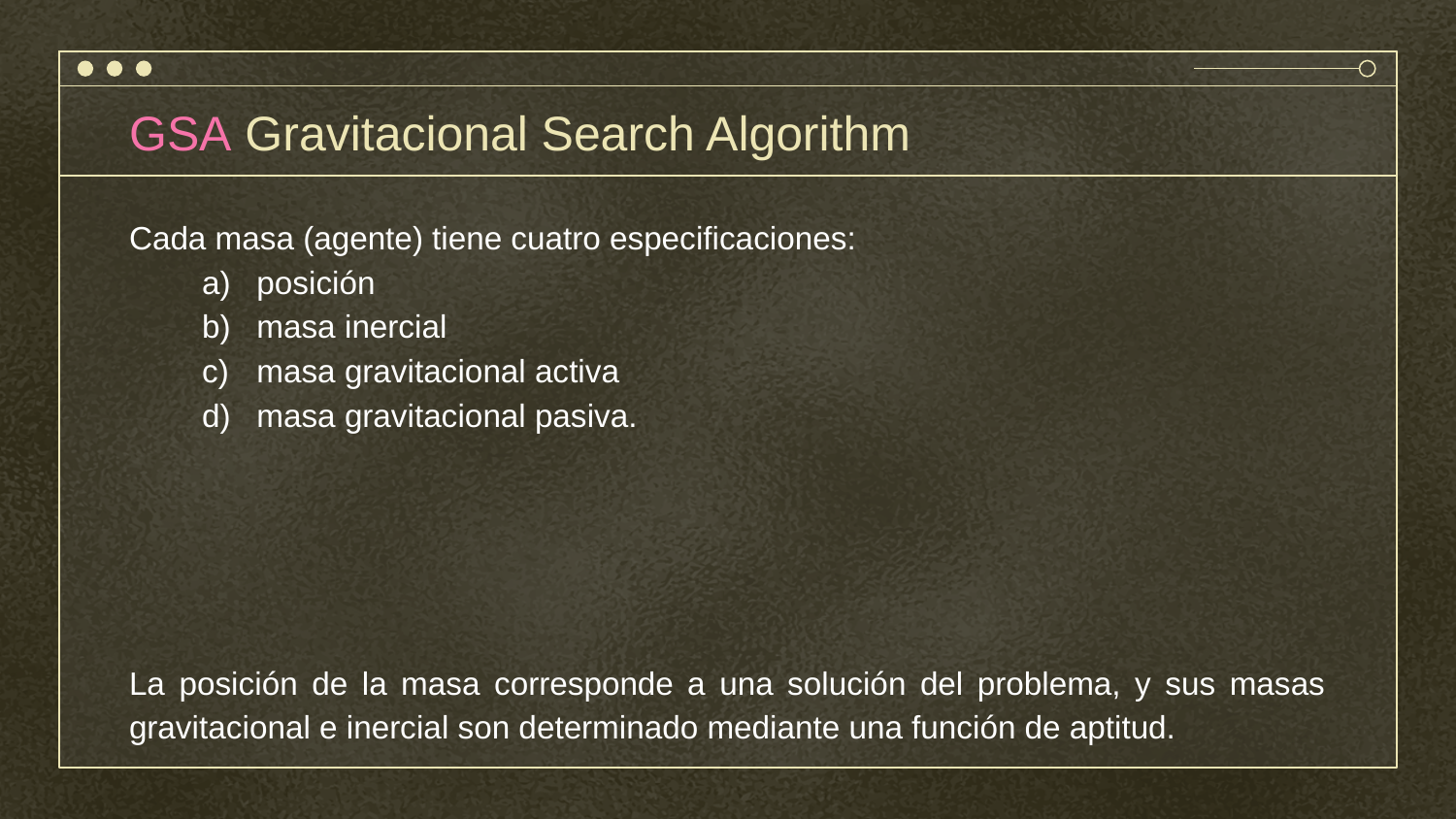

# GSA Gravitacional Search Algorithm
Cada masa (agente) tiene cuatro especificaciones:
posición
masa inercial
masa gravitacional activa
masa gravitacional pasiva.

La posición de la masa corresponde a una solución del problema, y sus masas gravitacional e inercial son determinado mediante una función de aptitud.